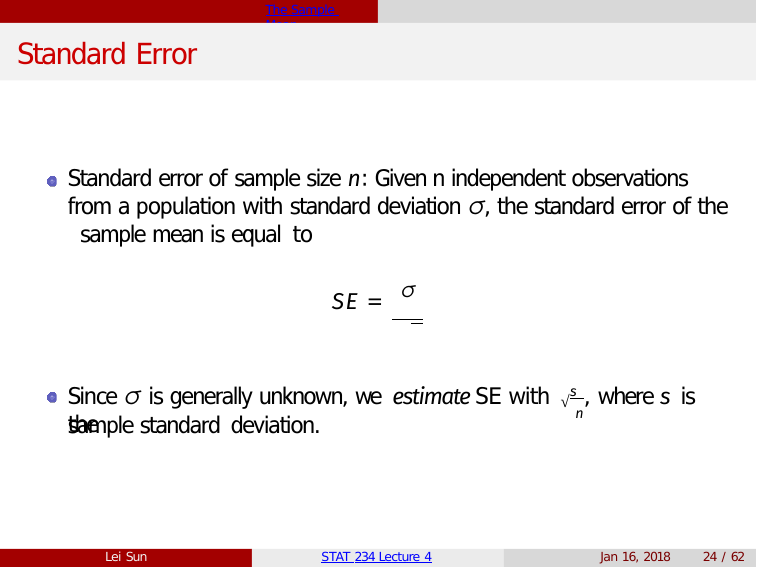

The Sample Mean

# Standard Error
Standard error of sample size n: Given n independent observations  from a population with standard deviation σ, the standard error of the  sample mean is equal to

SE =  σ
√n

Since σ   is generally unknown, we  estimate SE with   s  , where s  is  the
√n

sample standard deviation.

Lei Sun
STAT 234 Lecture 4
Jan 16, 2018
24 / 62